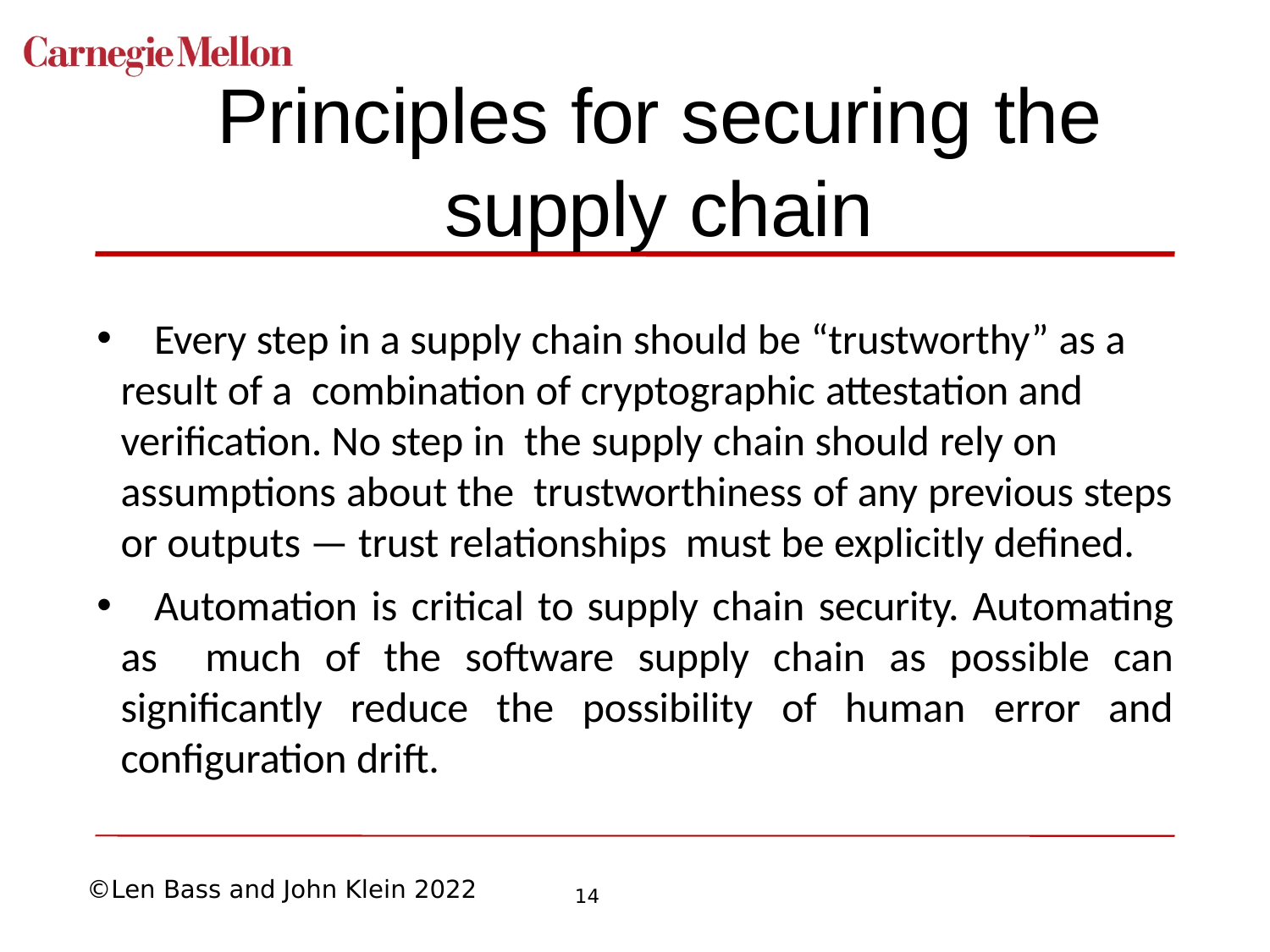

# Principles for securing the supply chain
	Every step in a supply chain should be “trustworthy” as a result of a  combination of cryptographic attestation and verification. No step in  the supply chain should rely on assumptions about the  trustworthiness of any previous steps or outputs — trust relationships  must be explicitly defined.
	Automation is critical to supply chain security. Automating as  much of the software supply chain as possible can significantly reduce the possibility of human error and configuration drift.
14